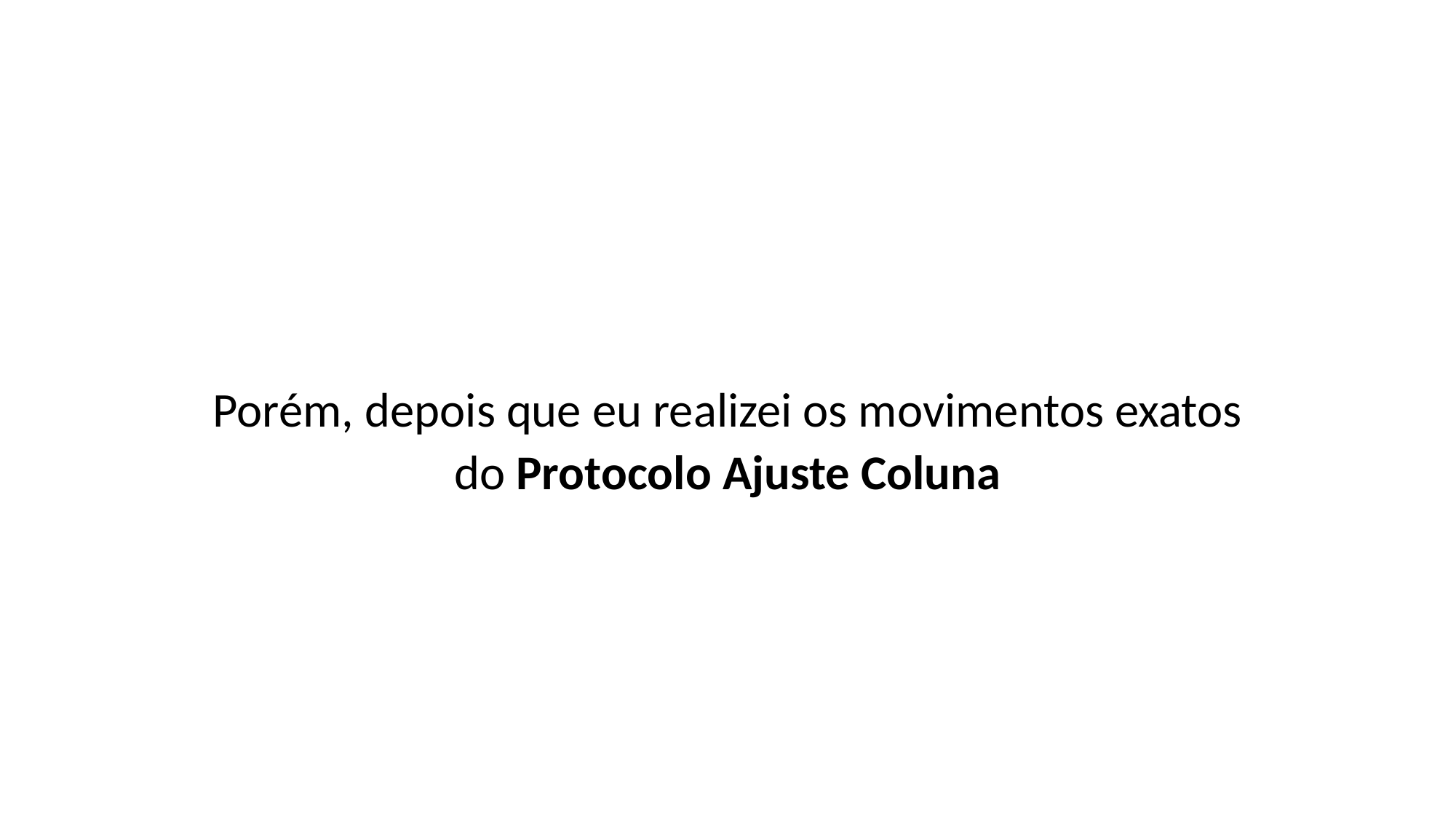

Porém, depois que eu realizei os movimentos exatos do Protocolo Ajuste Coluna